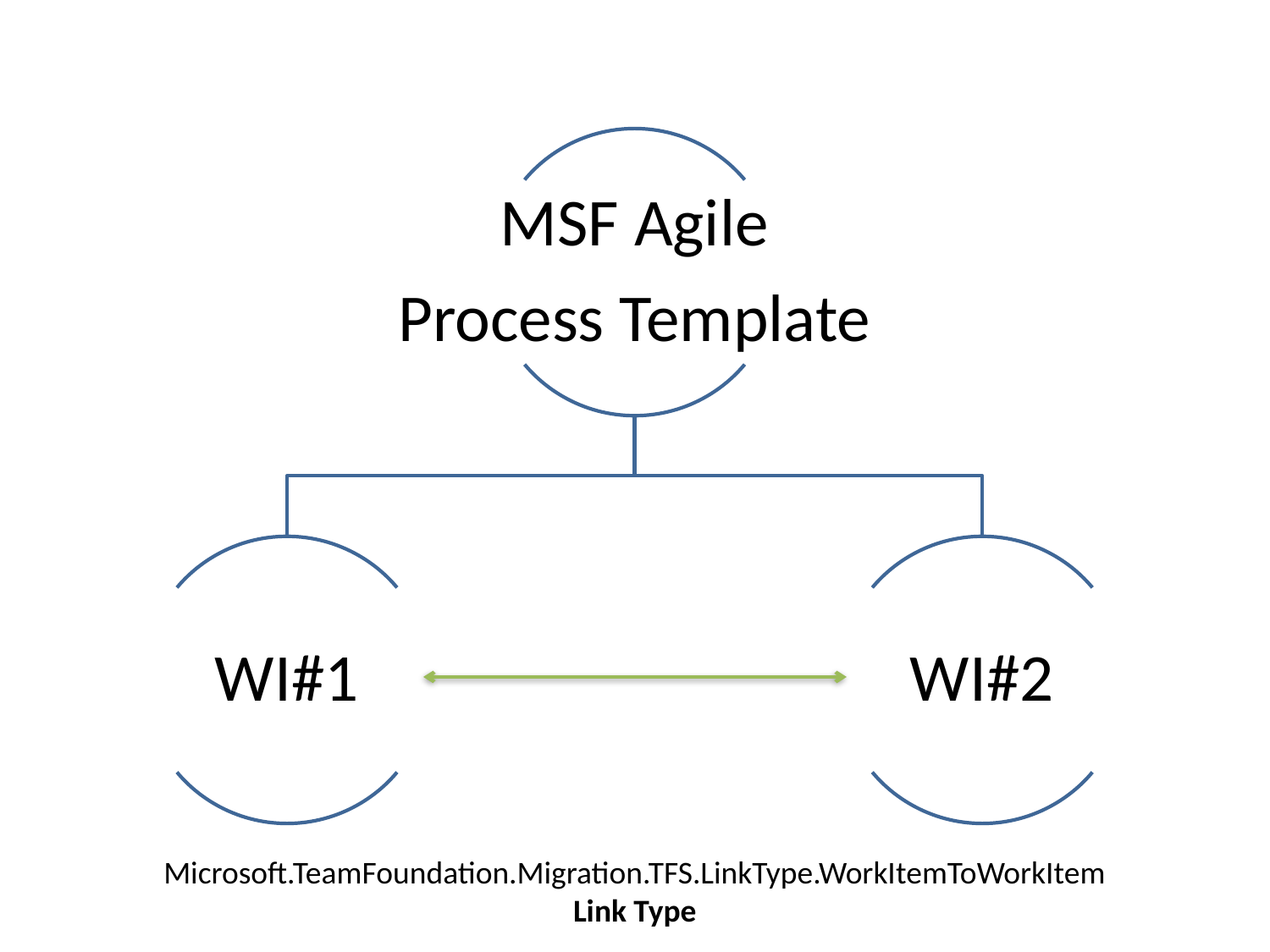

MSF Agile
Process Template
WI#1
WI#2
Microsoft.TeamFoundation.Migration.TFS.LinkType.WorkItemToWorkItem
Link Type